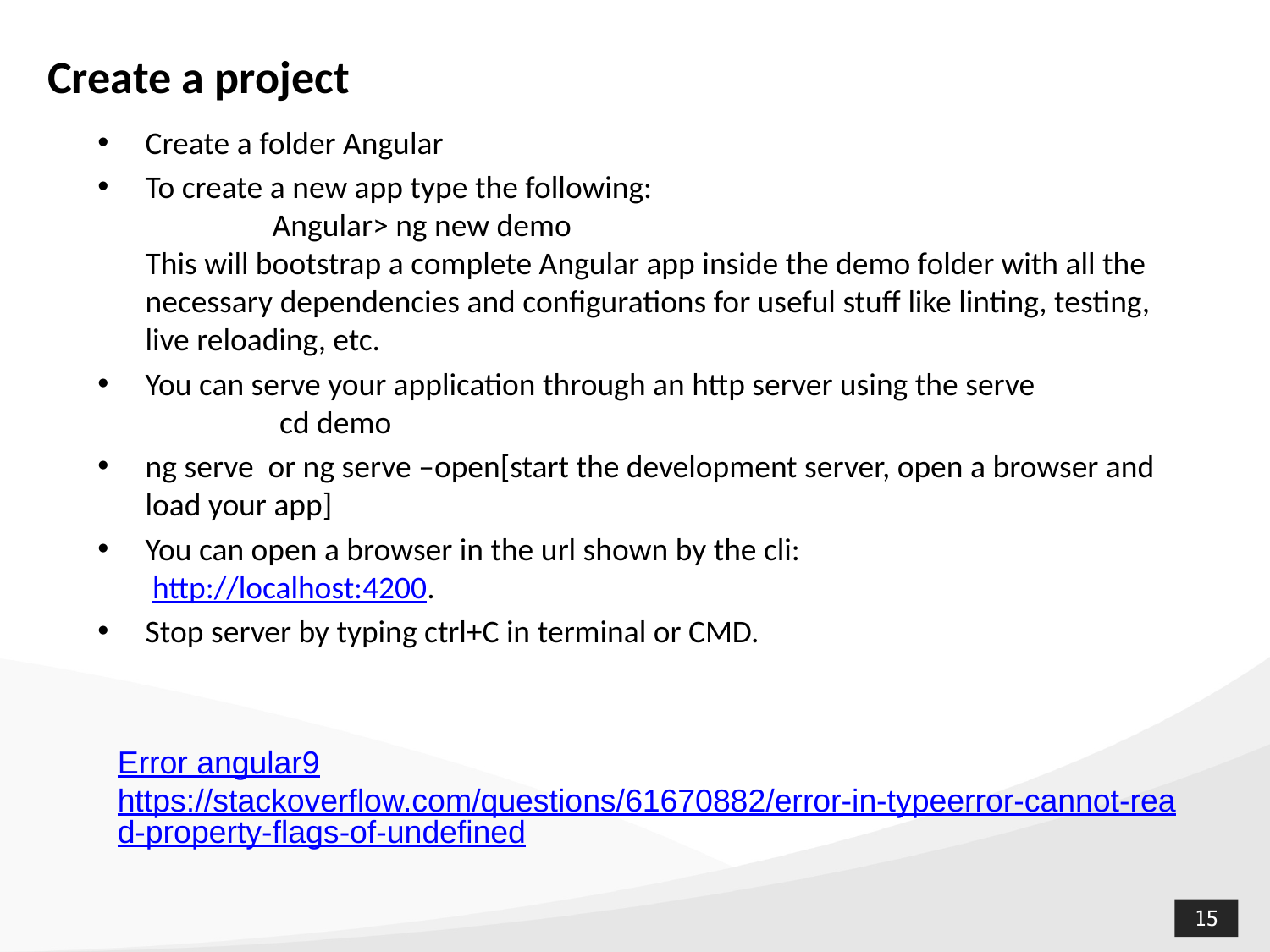

# Create a project
Create a folder Angular
To create a new app type the following:
	Angular> ng new demo
This will bootstrap a complete Angular app inside the demo folder with all the necessary dependencies and configurations for useful stuff like linting, testing, live reloading, etc.
You can serve your application through an http server using the serve
	 cd demo
ng serve  or ng serve –open[start the development server, open a browser and load your app]
You can open a browser in the url shown by the cli:
 http://localhost:4200.
Stop server by typing ctrl+C in terminal or CMD.
Error angular9
https://stackoverflow.com/questions/61670882/error-in-typeerror-cannot-read-property-flags-of-undefined